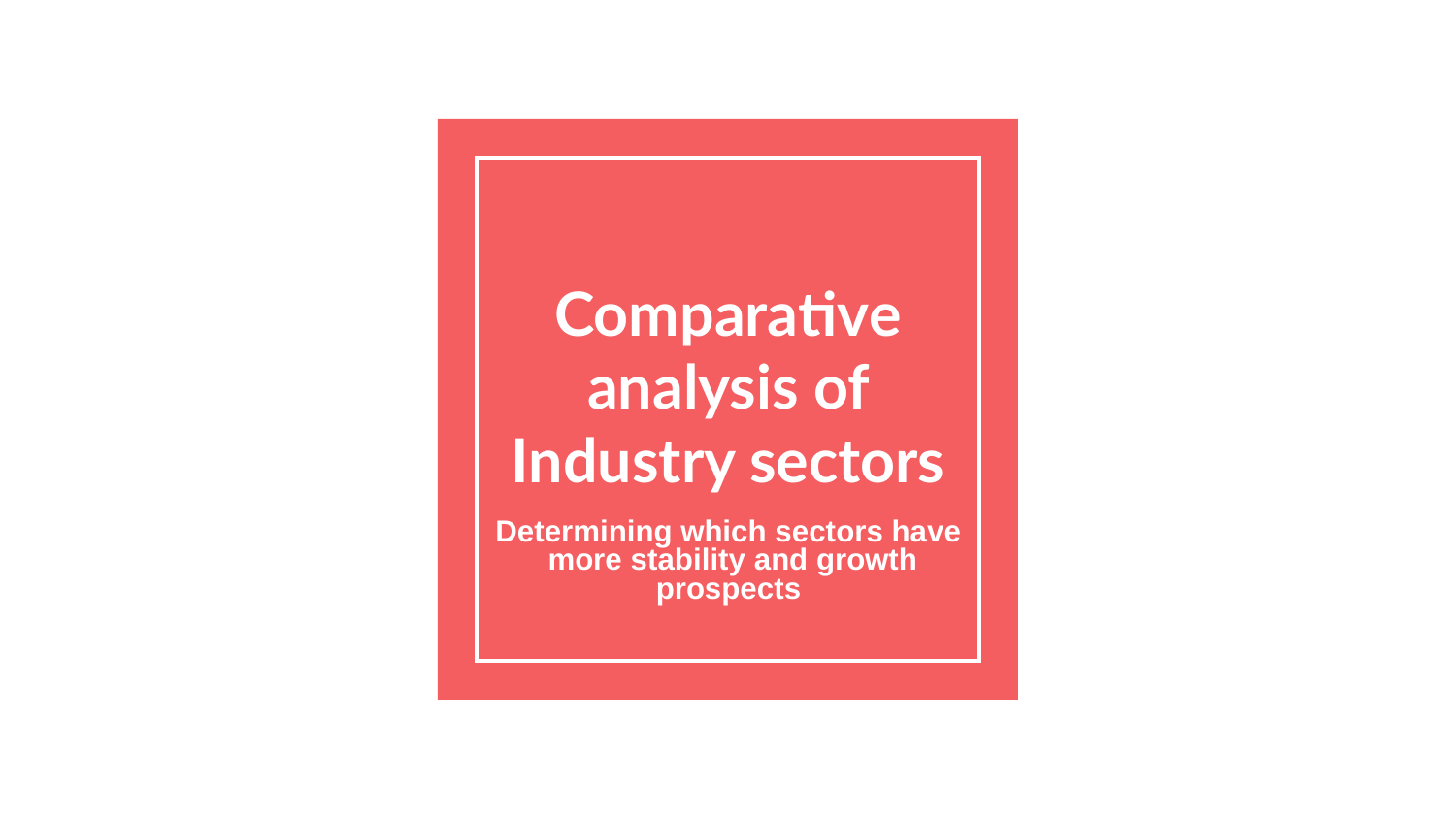

# Comparative analysis of Industry sectors
Determining which sectors have  more stability and growth prospects